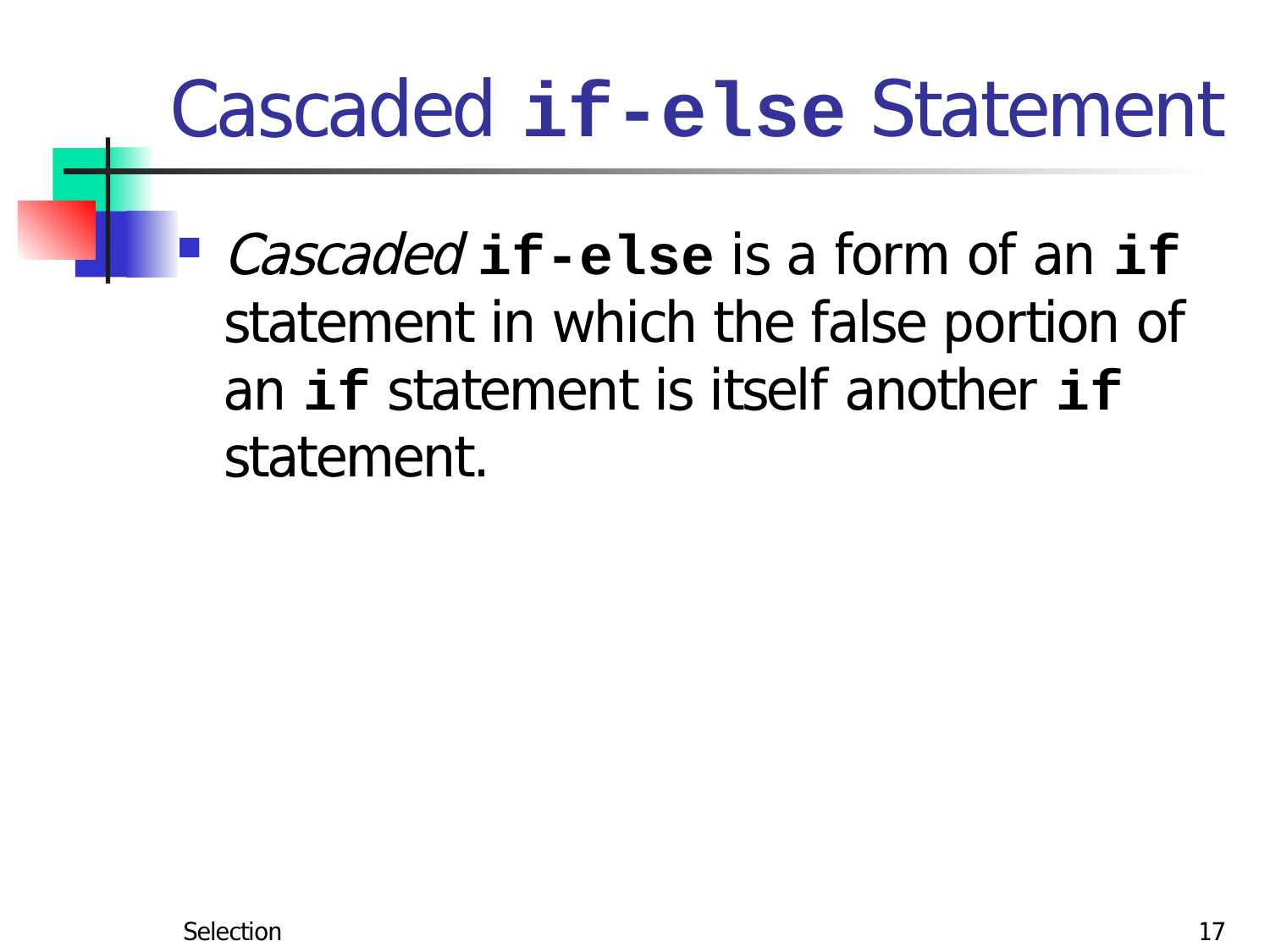

# Cascaded if-else Statement
Cascaded if-else is a form of an if statement in which the false portion of an if statement is itself another if statement.
Selection
17